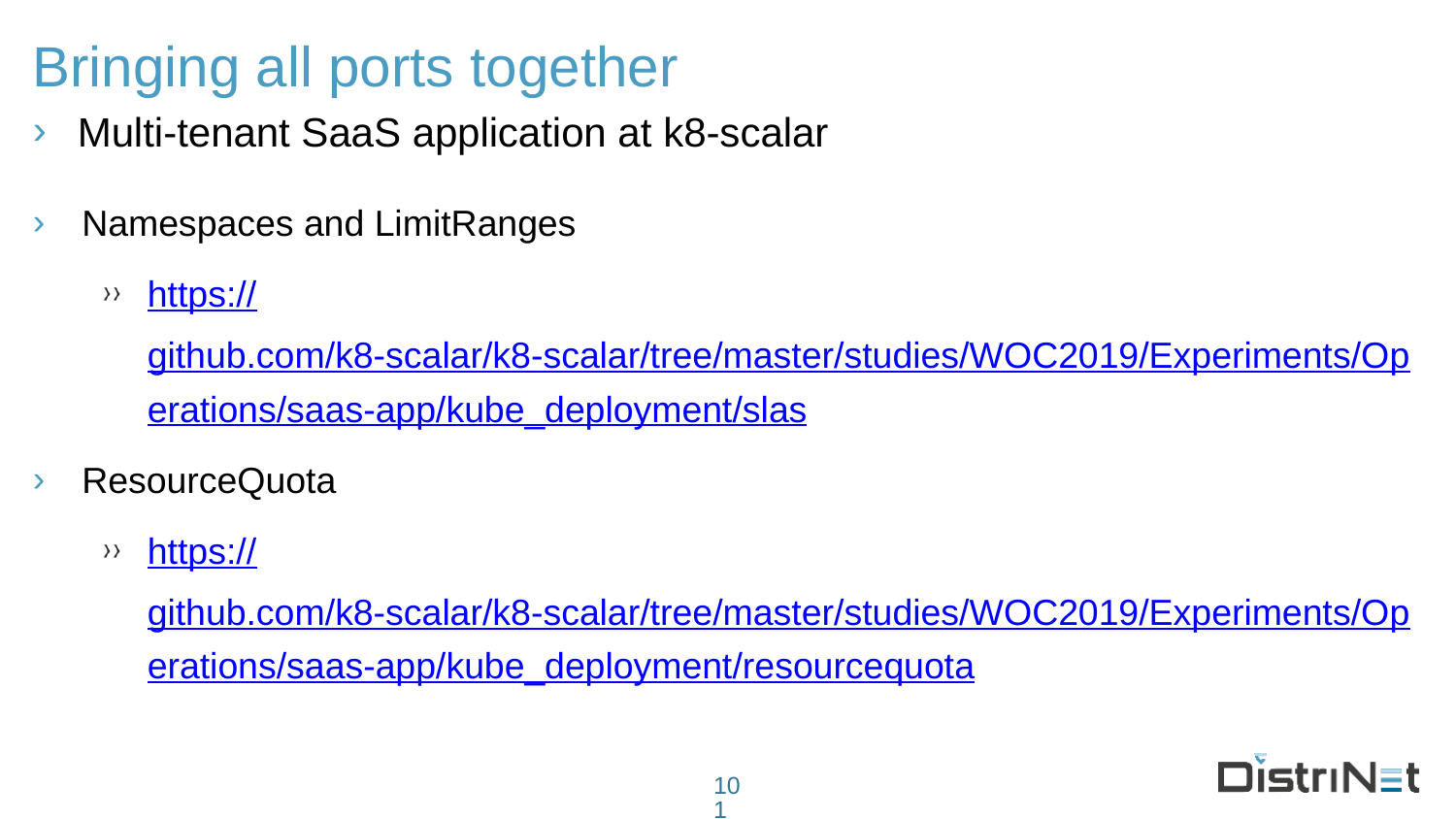

# Bringing all ports together
Multi-tenant SaaS application at k8-scalar
Namespaces and LimitRanges
https://github.com/k8-scalar/k8-scalar/tree/master/studies/WOC2019/Experiments/Operations/saas-app/kube_deployment/slas
ResourceQuota
https://github.com/k8-scalar/k8-scalar/tree/master/studies/WOC2019/Experiments/Operations/saas-app/kube_deployment/resourcequota

101